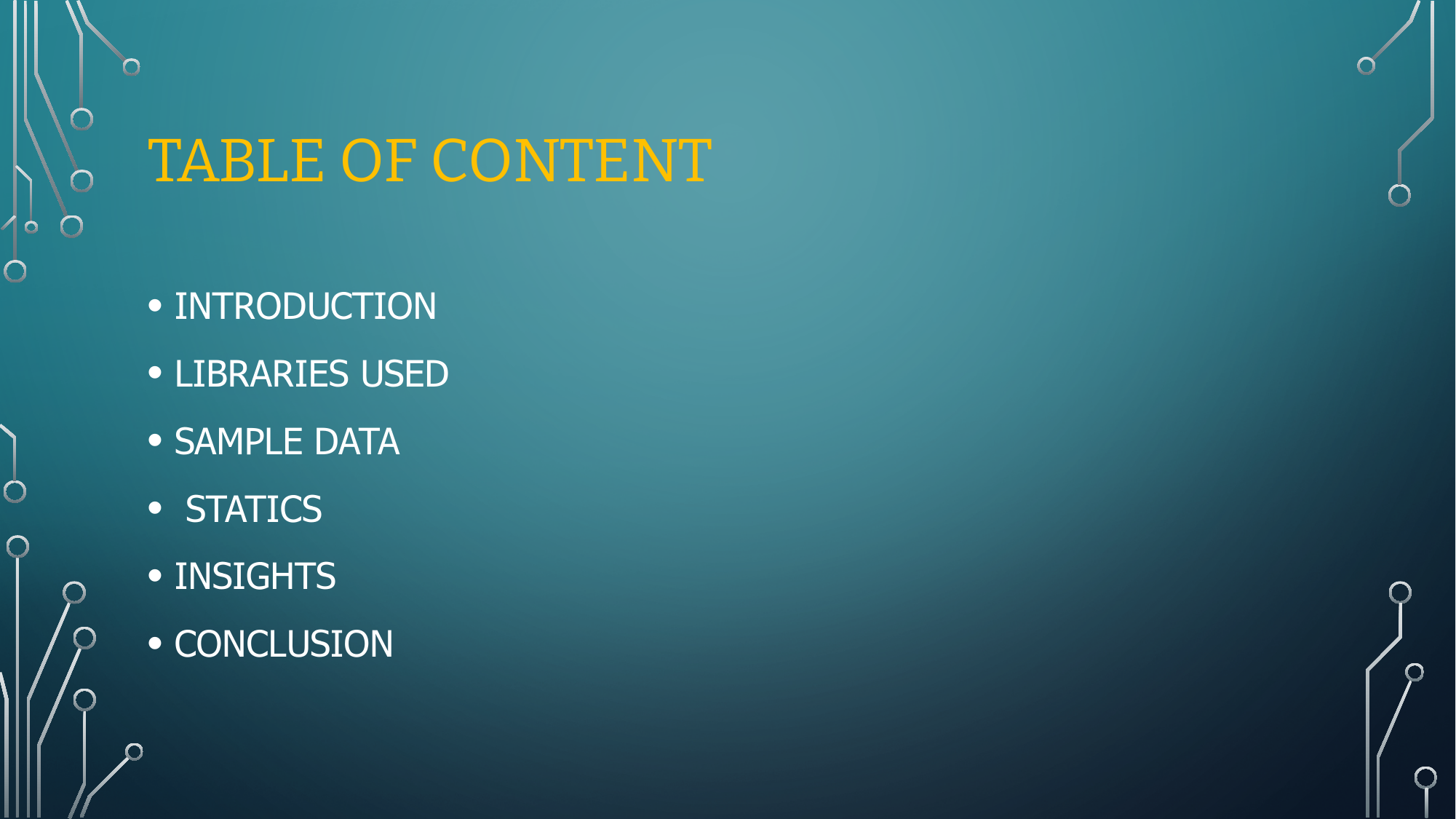

# Table of content
INTRODUCTION
LIBRARIES USED
SAMPLE DATA
 STATICS
INSIGHTS
CONCLUSION